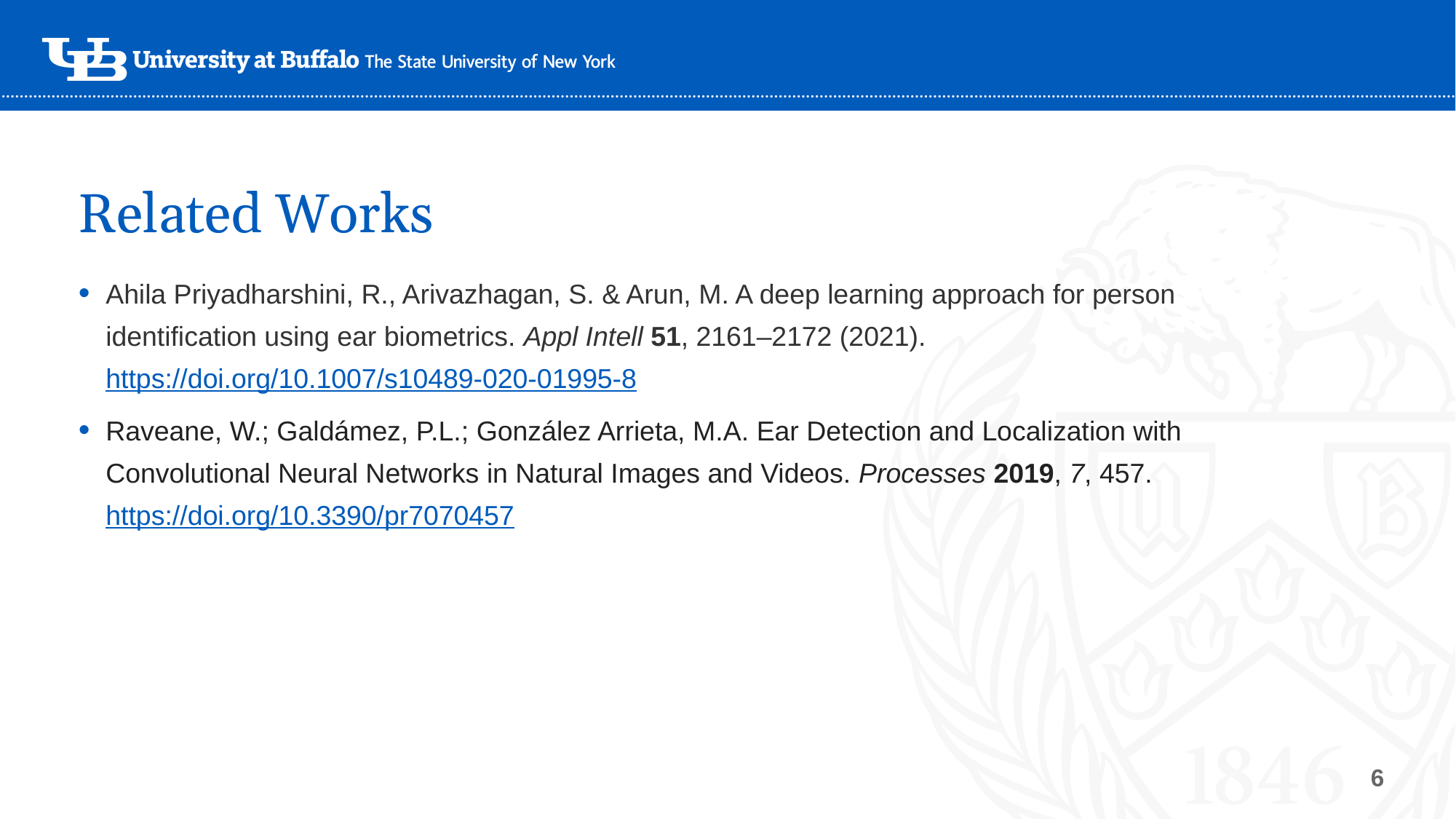

# Related Works
Ahila Priyadharshini, R., Arivazhagan, S. & Arun, M. A deep learning approach for person identification using ear biometrics. Appl Intell 51, 2161–2172 (2021). https://doi.org/10.1007/s10489-020-01995-8
Raveane, W.; Galdámez, P.L.; González Arrieta, M.A. Ear Detection and Localization with Convolutional Neural Networks in Natural Images and Videos. Processes 2019, 7, 457. https://doi.org/10.3390/pr7070457

6